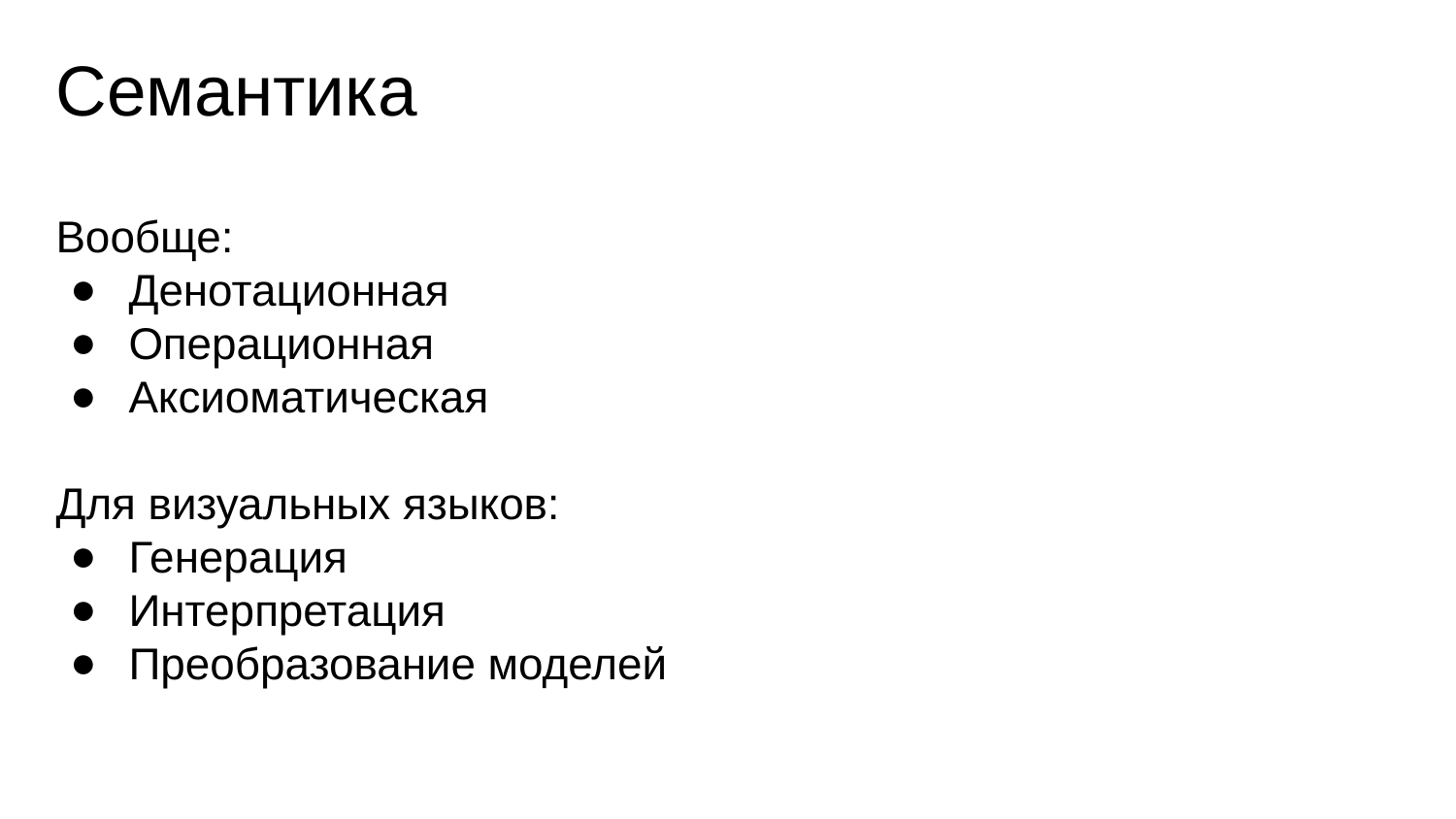

# Семантика
Вообще:
Денотационная
Операционная
Аксиоматическая

Для визуальных языков:
Генерация
Интерпретация
Преобразование моделей